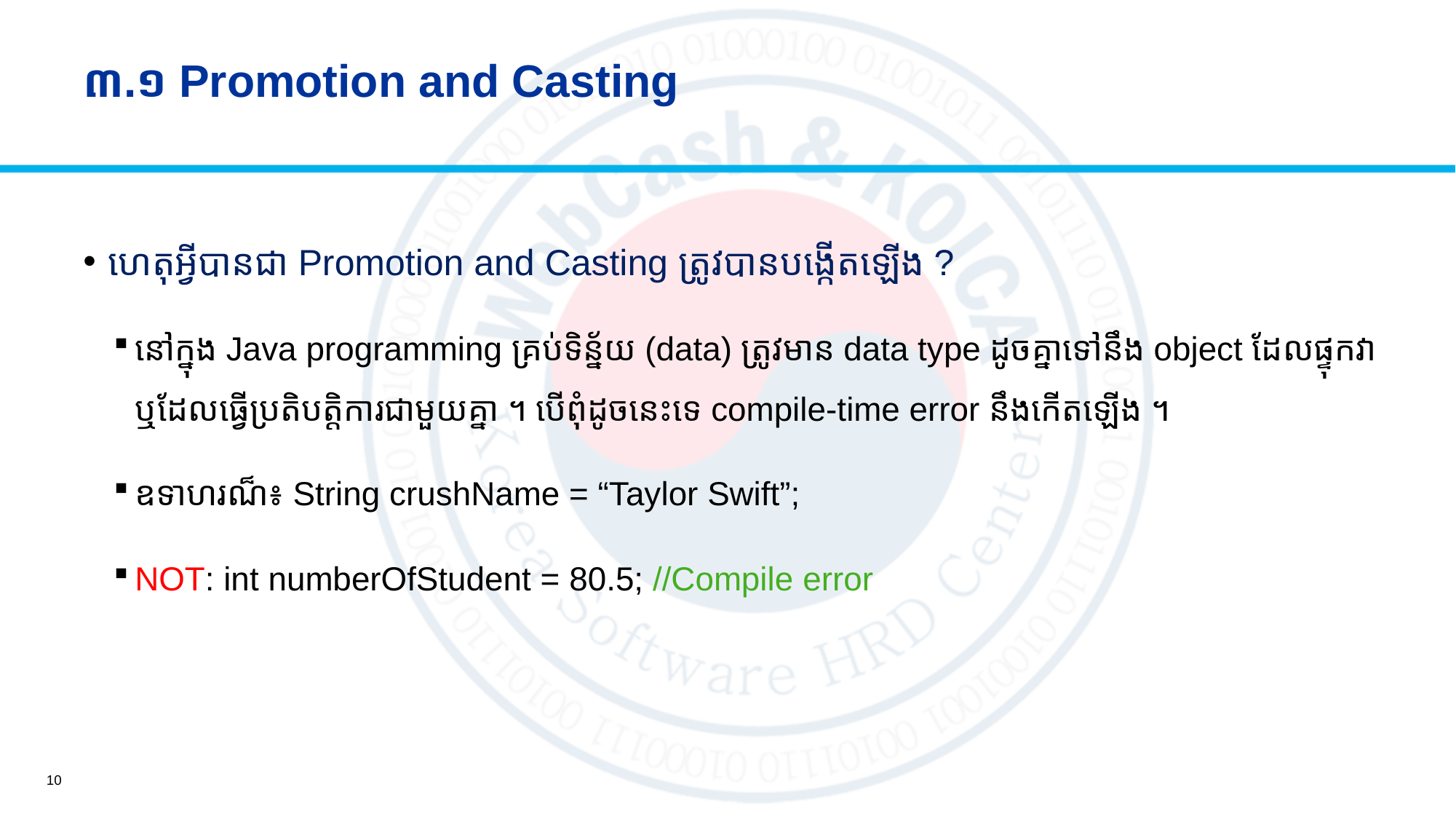

# ៣.១ Promotion and Casting
ហេតុអ្វីបានជា Promotion and Casting ត្រូវបានបង្កើតឡើង ?
នៅក្នុង Java programming គ្រប់ទិន្ន័យ (data) ត្រូវមាន data type ដូចគ្នាទៅនឹង object ដែលផ្ទុកវា​ ឬដែលធ្វើប្រតិបត្តិការជាមួយគ្នា ។ បើពុំដូចនេះទេ compile-time error នឹងកើតឡើង ។
ឧទាហរណ៏៖ String crushName = “Taylor Swift”;
NOT: int numberOfStudent = 80.5; //Compile error

10